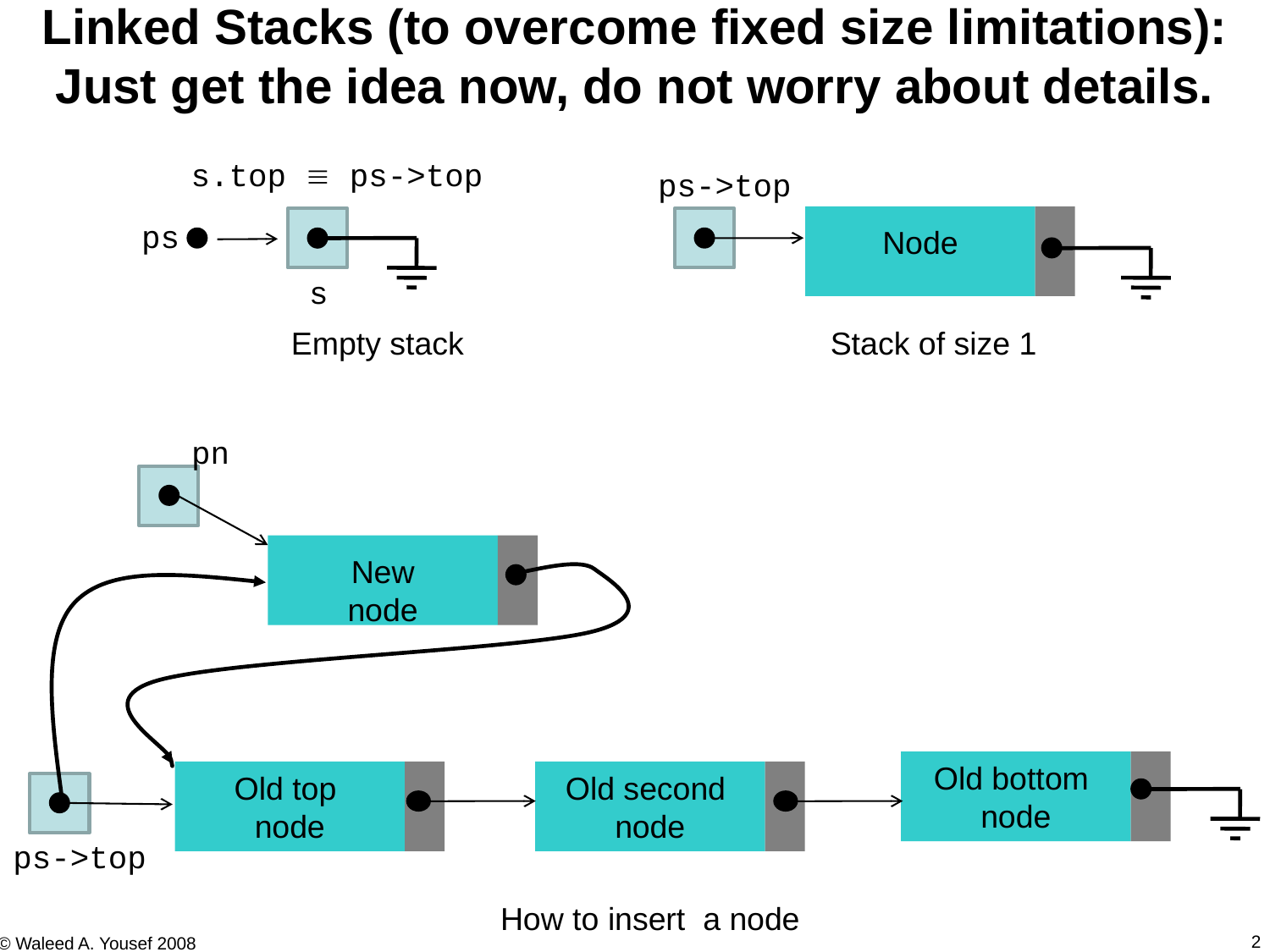

Linked Stacks (to overcome fixed size limitations):
Just get the idea now, do not worry about details.
s.top ≡ ps->top

Empty stack
ps->top

Node

ps

s
Stack of size 1
pn

New
node

Old bottom
node

Old top
node

Old second
node

ps->top
How to insert  a node
2
© Waleed A. Yousef 2008